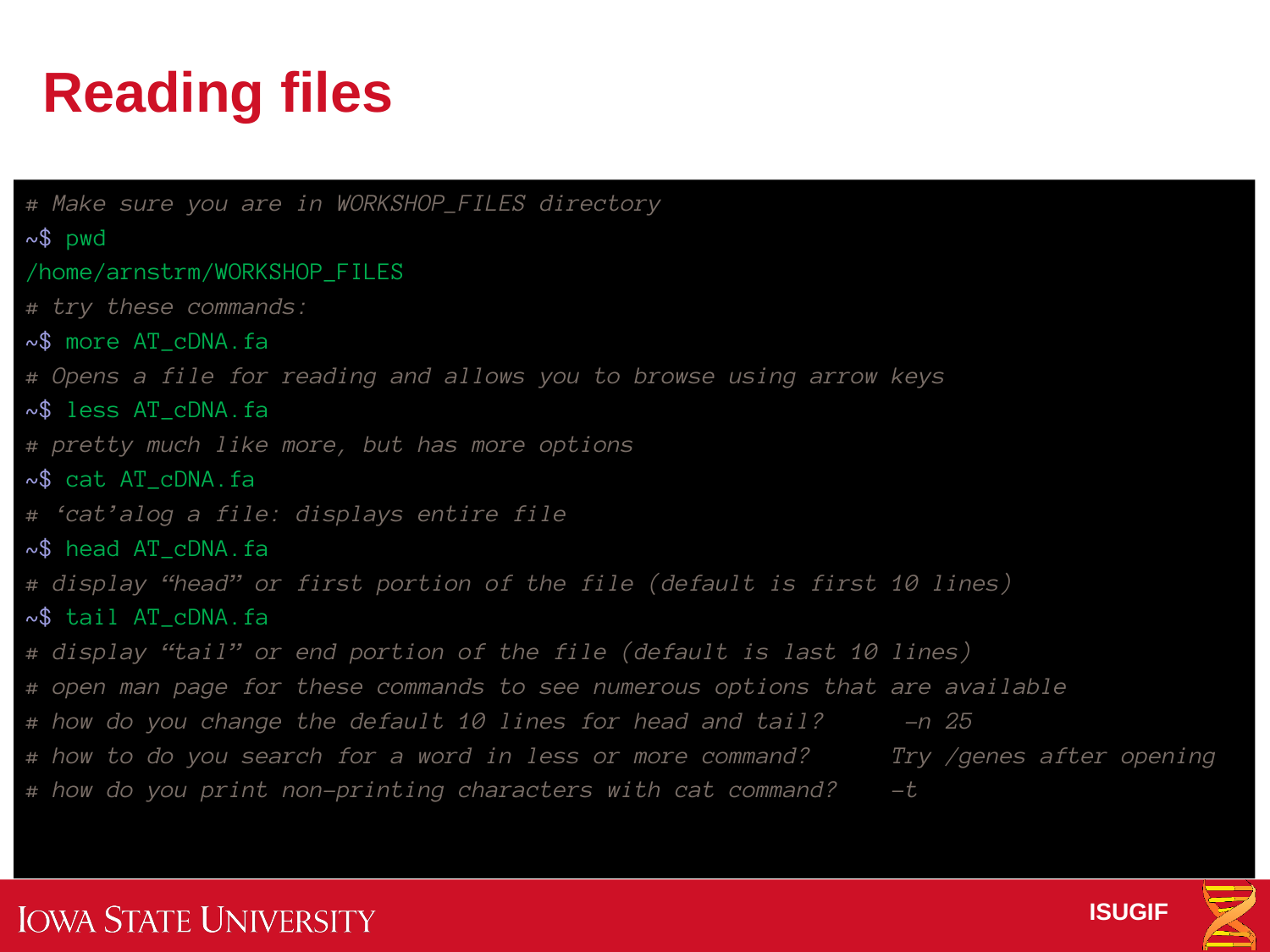

# Reading files
# Make sure you are in WORKSHOP_FILES directory
~$ pwd
/home/arnstrm/WORKSHOP_FILES
# try these commands:
~$ more AT_cDNA.fa
# Opens a file for reading and allows you to browse using arrow keys
~$ less AT_cDNA.fa
# pretty much like more, but has more options
~$ cat AT_cDNA.fa
# ‘cat’alog a file: displays entire file
~$ head AT_cDNA.fa
# display “head” or first portion of the file (default is first 10 lines)
~$ tail AT_cDNA.fa
# display “tail” or end portion of the file (default is last 10 lines)
# open man page for these commands to see numerous options that are available
# how do you change the default 10 lines for head and tail?      -n 25
# how to do you search for a word in less or more command?      Try /genes after opening
# how do you print non-printing characters with cat command?    -t